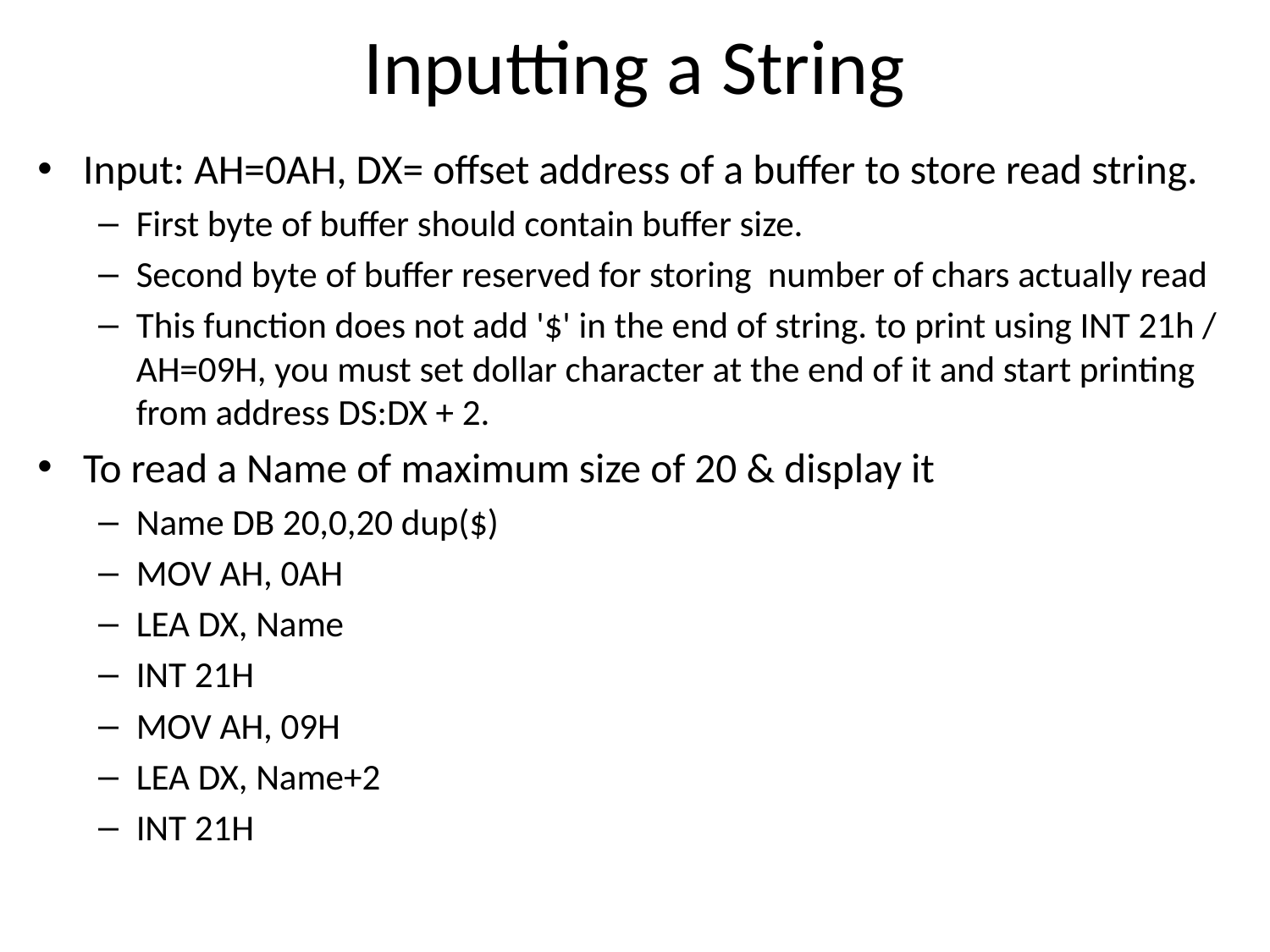

# Inputting a String
Input: AH=0AH, DX= offset address of a buffer to store read string.
First byte of buffer should contain buffer size.
Second byte of buffer reserved for storing  number of chars actually read
This function does not add '$' in the end of string. to print using INT 21h / AH=09H, you must set dollar character at the end of it and start printing from address DS:DX + 2.
To read a Name of maximum size of 20 & display it
Name DB 20,0,20 dup($)
MOV AH, 0AH
LEA DX, Name
INT 21H
MOV AH, 09H
LEA DX, Name+2
INT 21H